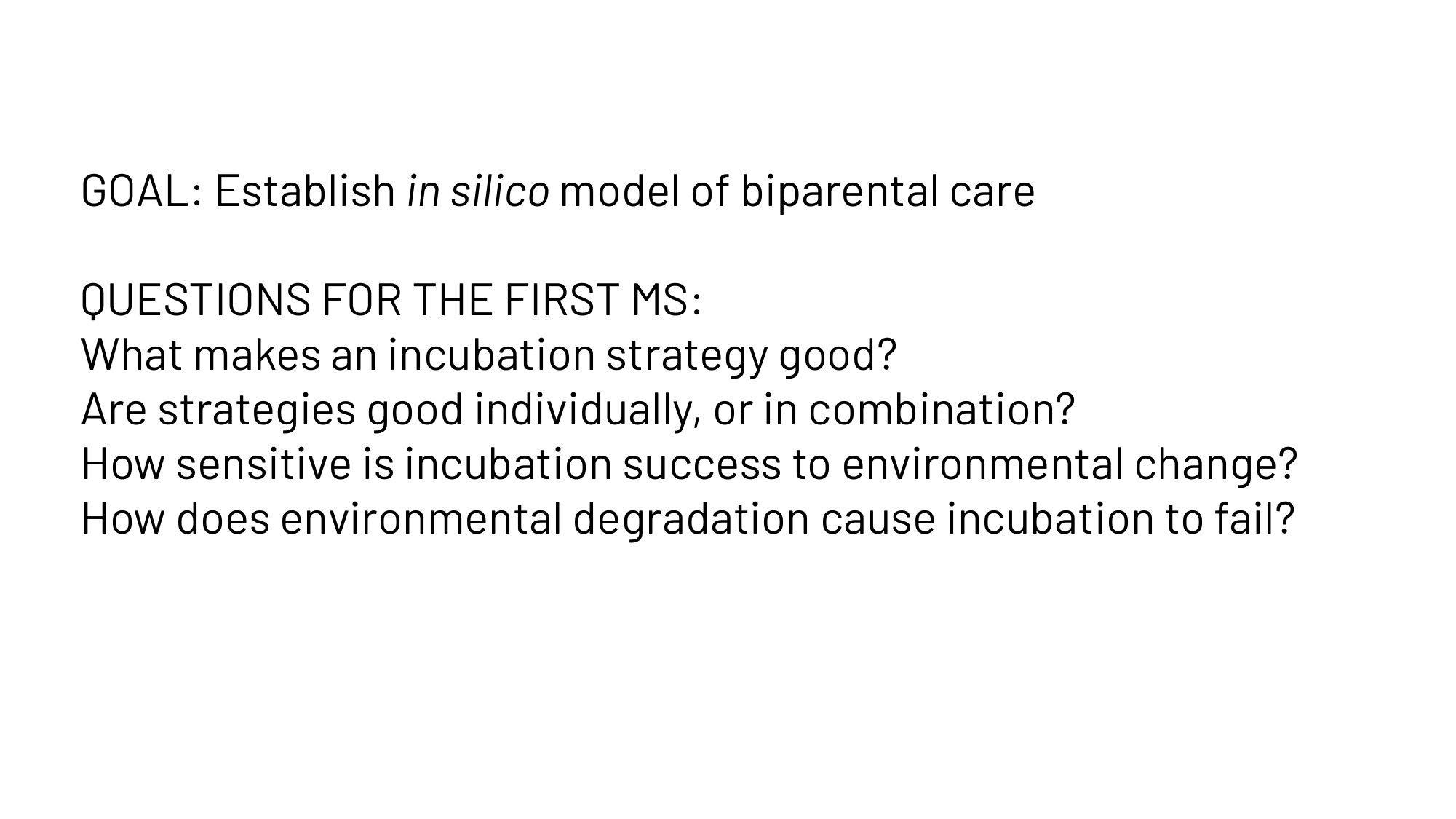

GOAL: Establish in silico model of biparental care

QUESTIONS FOR THE FIRST MS:
What makes an incubation strategy good?
Are strategies good individually, or in combination?
How sensitive is incubation success to environmental change?
How does environmental degradation cause incubation to fail?